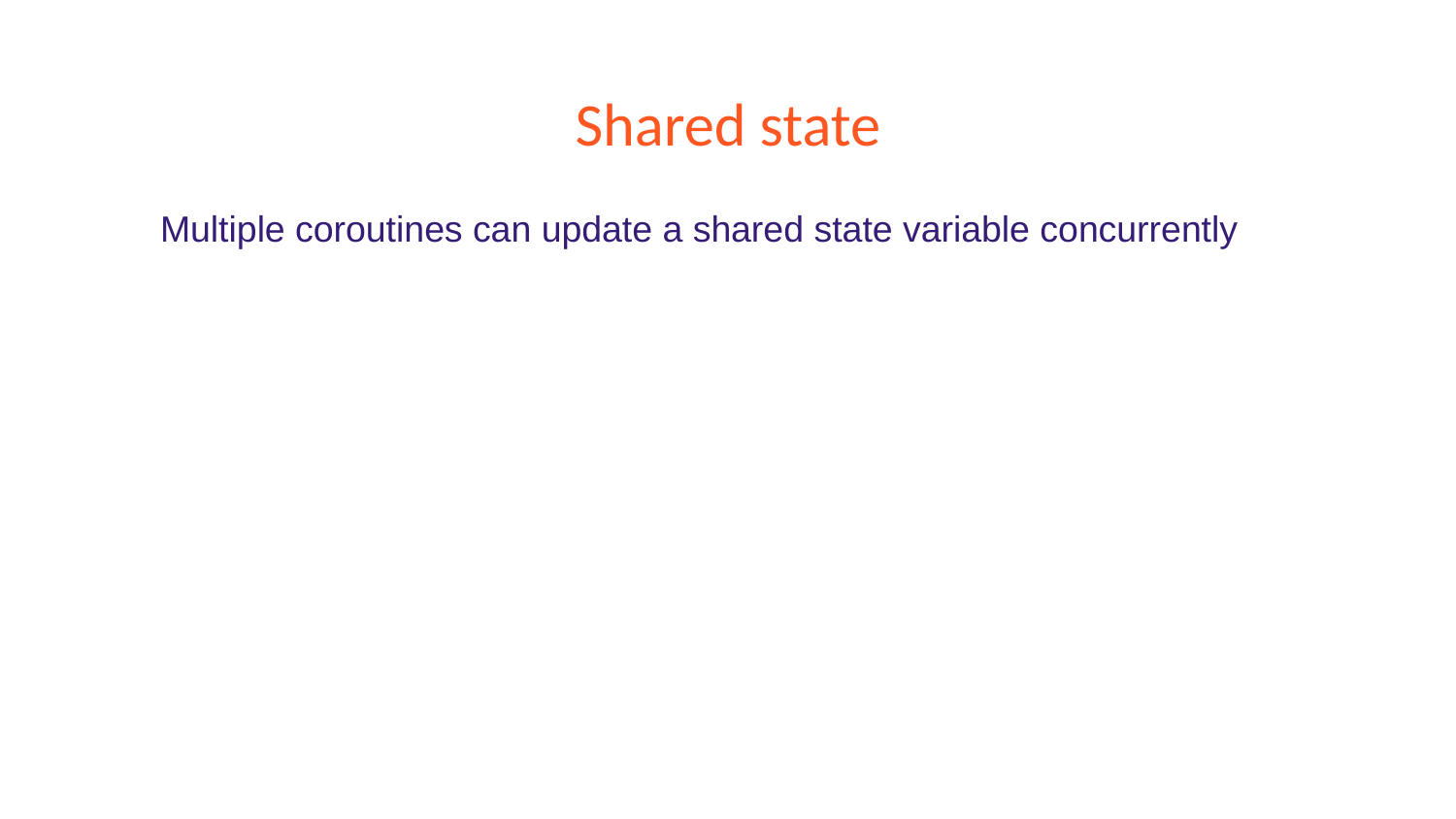

# Shared state
Multiple coroutines can update a shared state variable concurrently